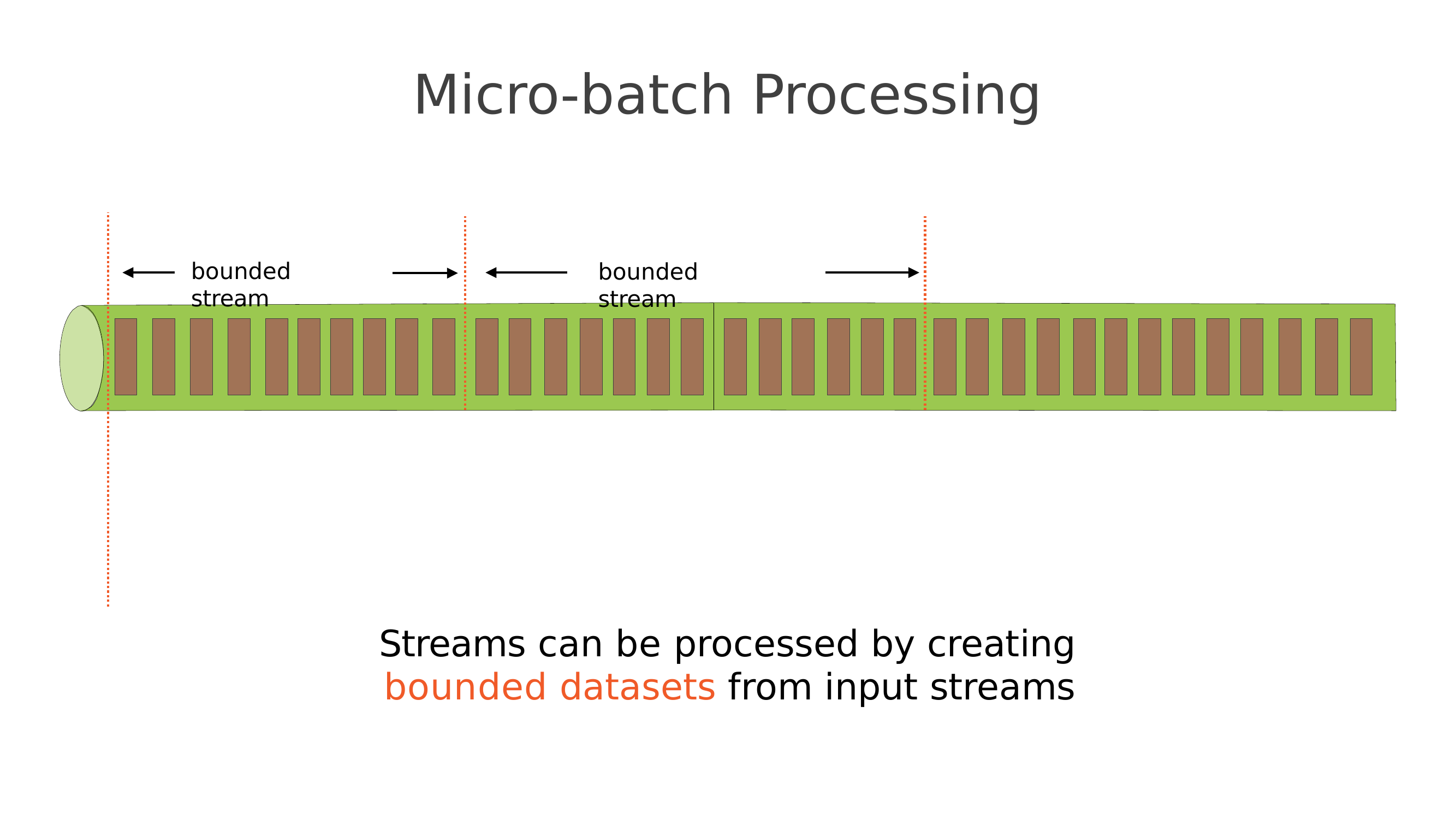

# Micro-batch Processing

bounded stream
bounded stream

Streams can be processed by creating bounded datasets from input streams